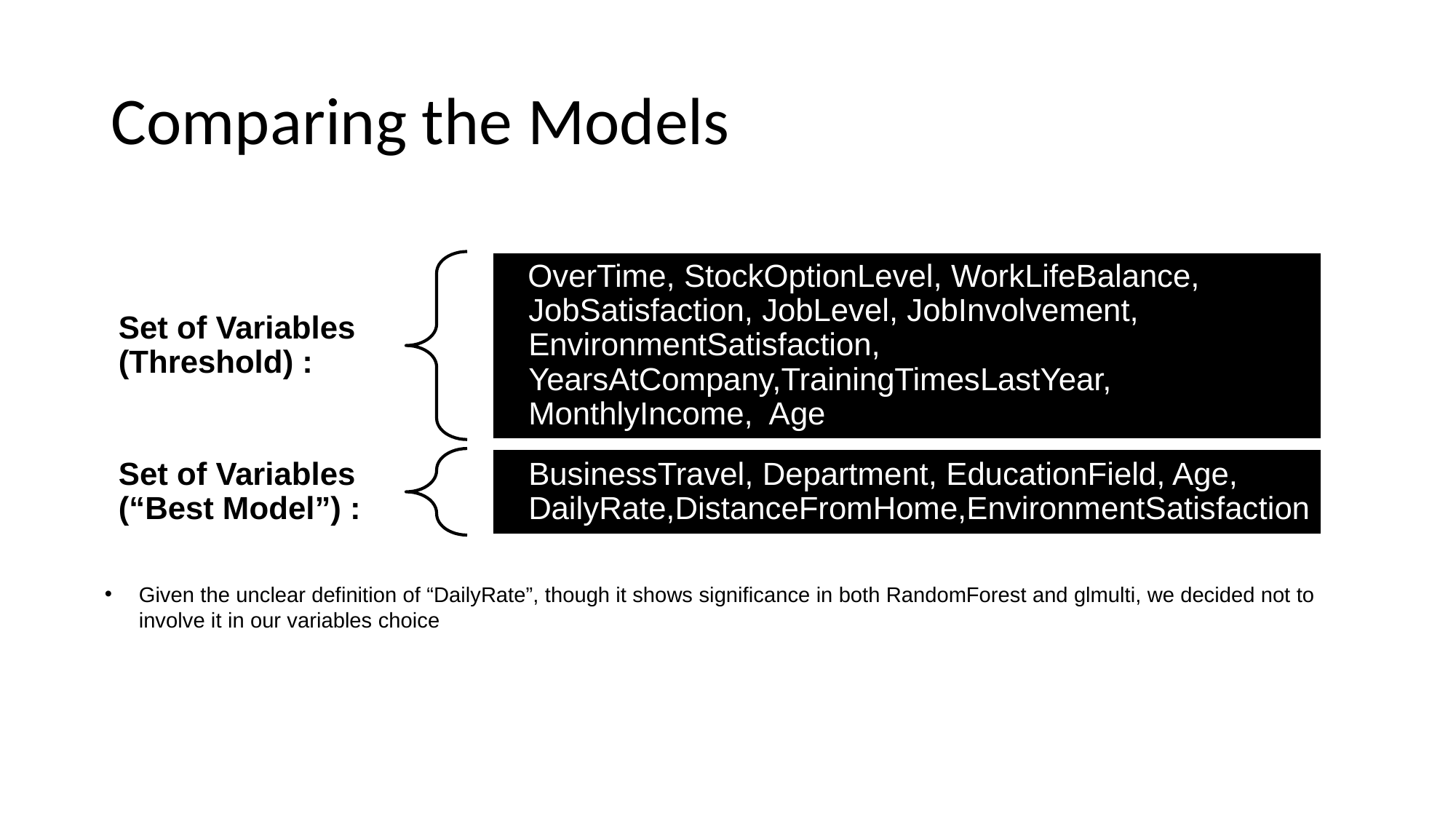

Set of Variables (Threshold) :
   OverTime, StockOptionLevel, WorkLifeBalance, JobSatisfaction, JobLevel, JobInvolvement, EnvironmentSatisfaction, YearsAtCompany,TrainingTimesLastYear, MonthlyIncome,  Age
Set of Variables (“Best Model”) :
	BusinessTravel, Department, EducationField, Age, DailyRate,DistanceFromHome,EnvironmentSatisfaction
# Comparing the Models
Given the unclear definition of “DailyRate”, though it shows significance in both RandomForest and glmulti, we decided not to involve it in our variables choice